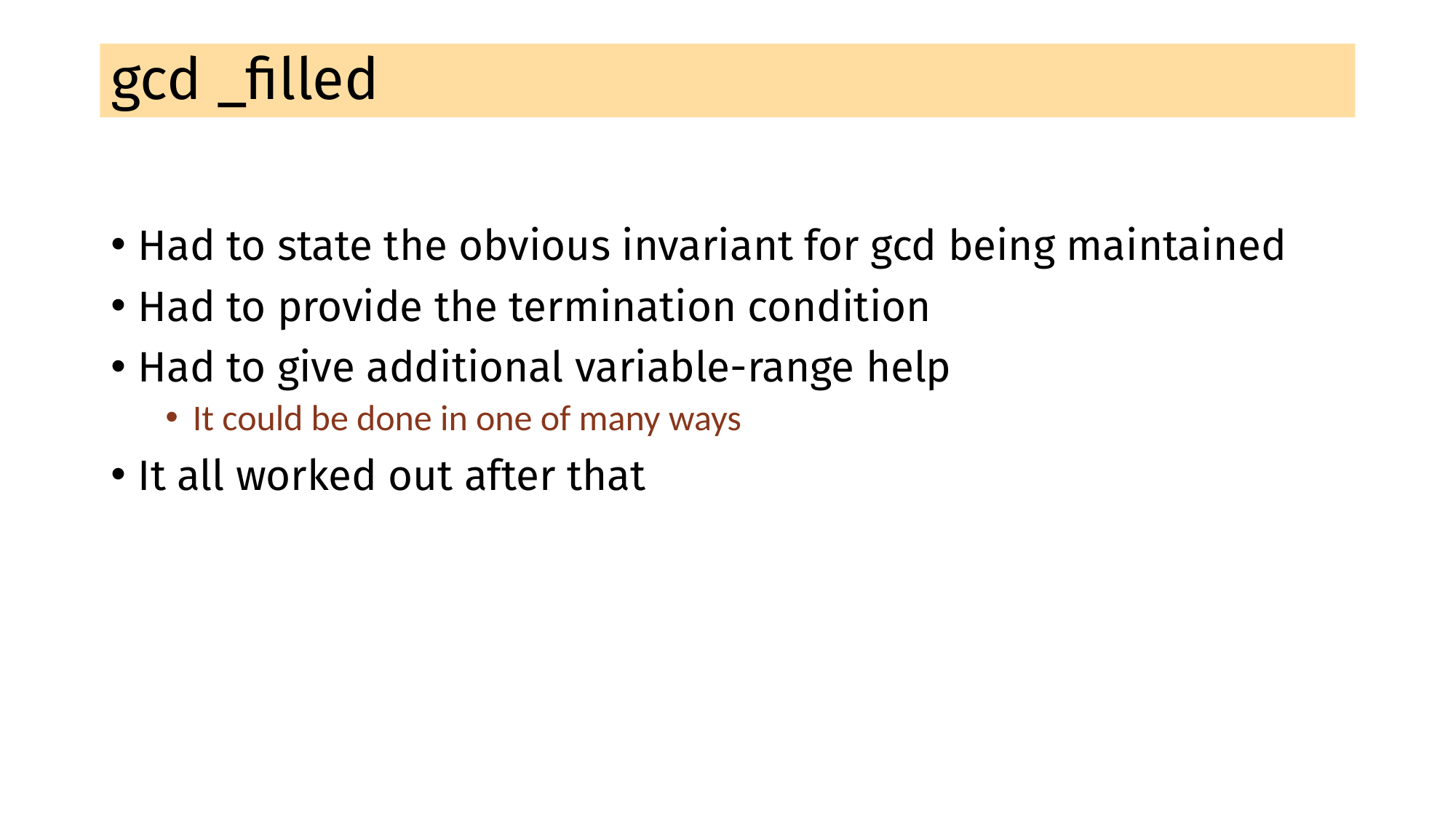

# gcd _filled
Had to state the obvious invariant for gcd being maintained
Had to provide the termination condition
Had to give additional variable-range help
It could be done in one of many ways
It all worked out after that